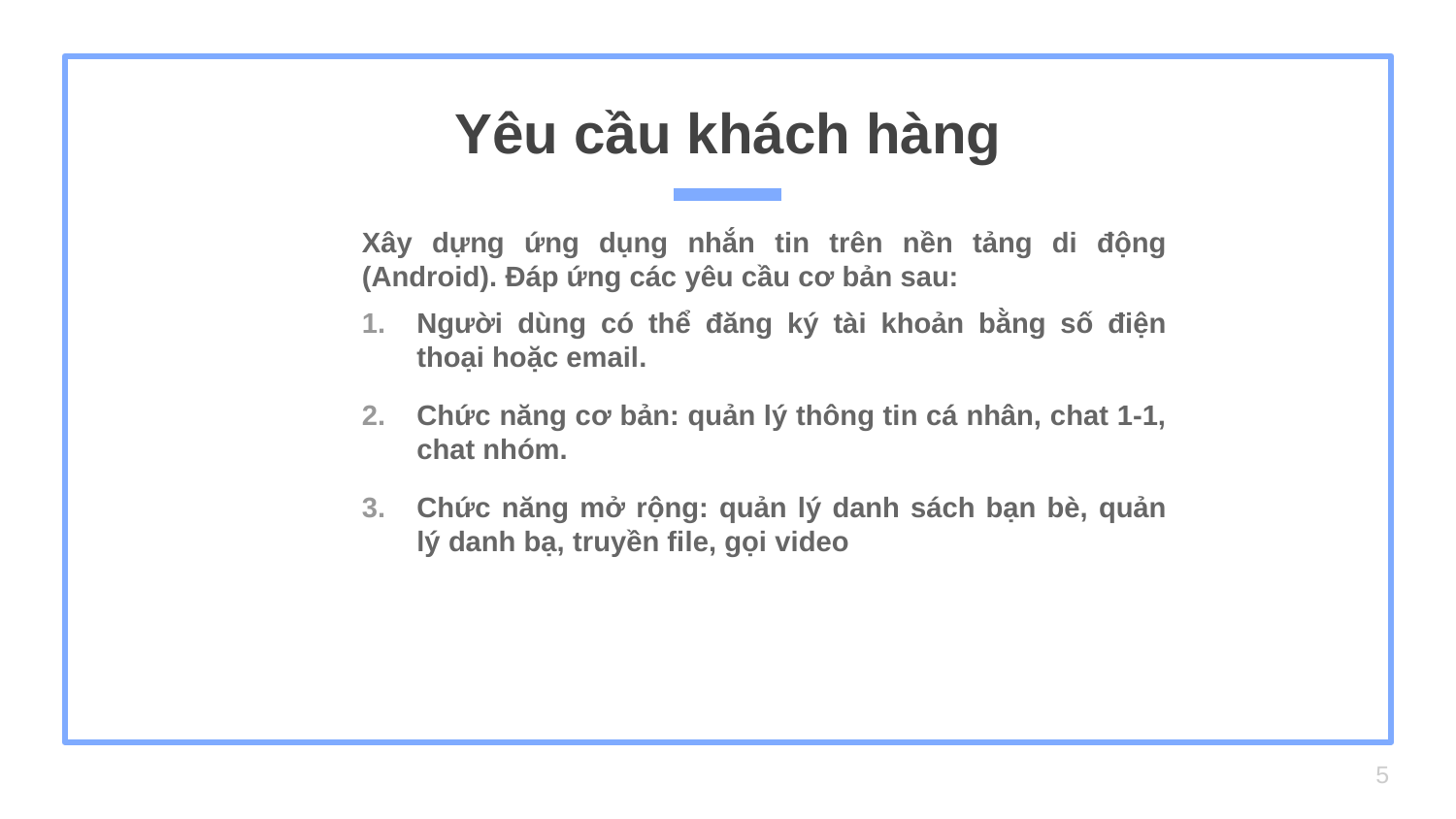

# Yêu cầu khách hàng
Xây dựng ứng dụng nhắn tin trên nền tảng di động (Android). Đáp ứng các yêu cầu cơ bản sau:
Người dùng có thể đăng ký tài khoản bằng số điện thoại hoặc email.
Chức năng cơ bản: quản lý thông tin cá nhân, chat 1-1, chat nhóm.
Chức năng mở rộng: quản lý danh sách bạn bè, quản lý danh bạ, truyền file, gọi video

5